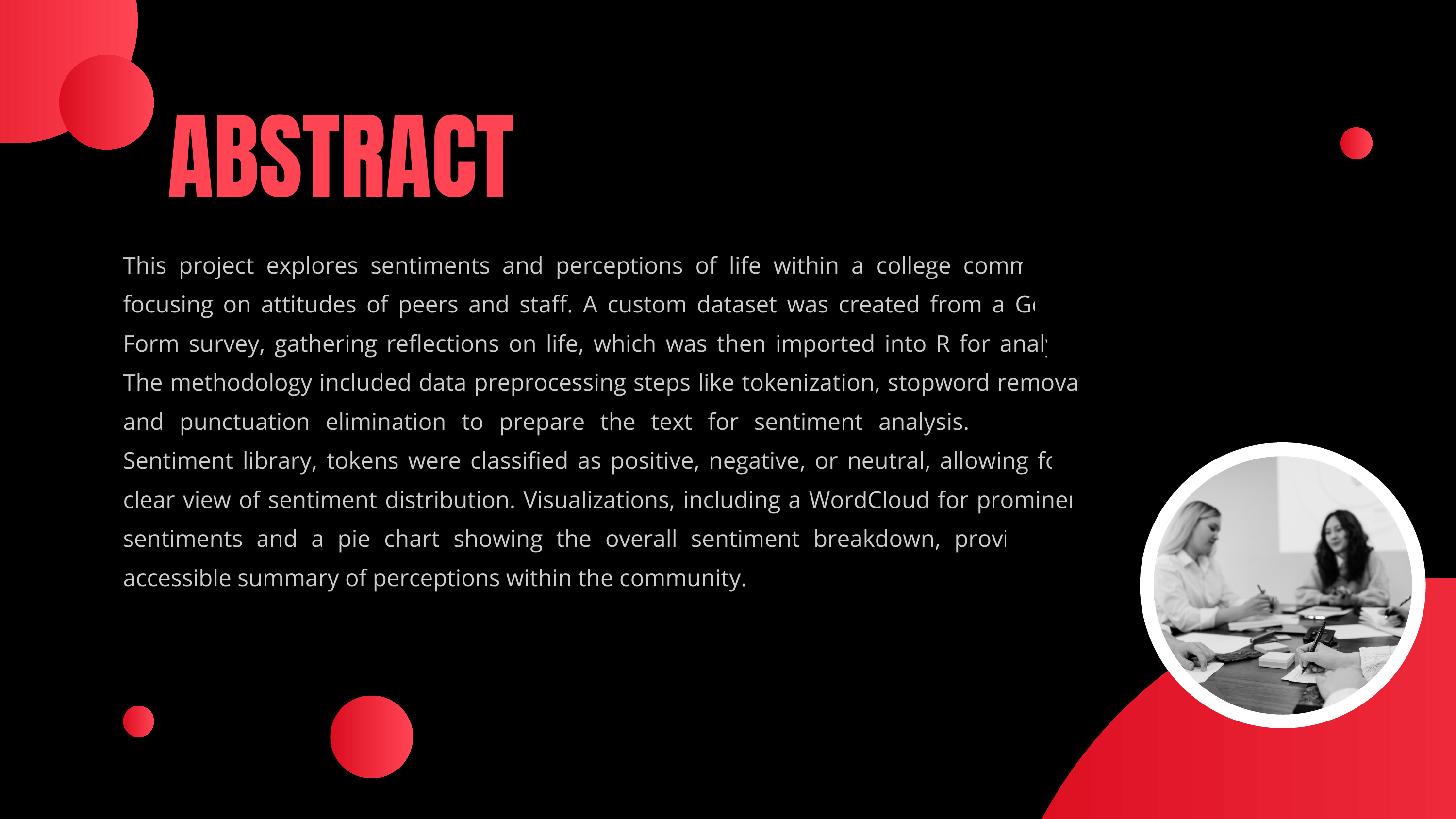

ABSTRACT

This project explores sentiments and perceptions of life within a college community, focusing on attitudes of peers and staff. A custom dataset was created from a Google Form survey, gathering reflections on life, which was then imported into R for analysis. The methodology included data preprocessing steps like tokenization, stopword removal, and punctuation elimination to prepare the text for sentiment analysis. Using R's Sentiment library, tokens were classified as positive, negative, or neutral, allowing for a clear view of sentiment distribution. Visualizations, including a WordCloud for prominent sentiments and a pie chart showing the overall sentiment breakdown, provided an accessible summary of perceptions within the community.